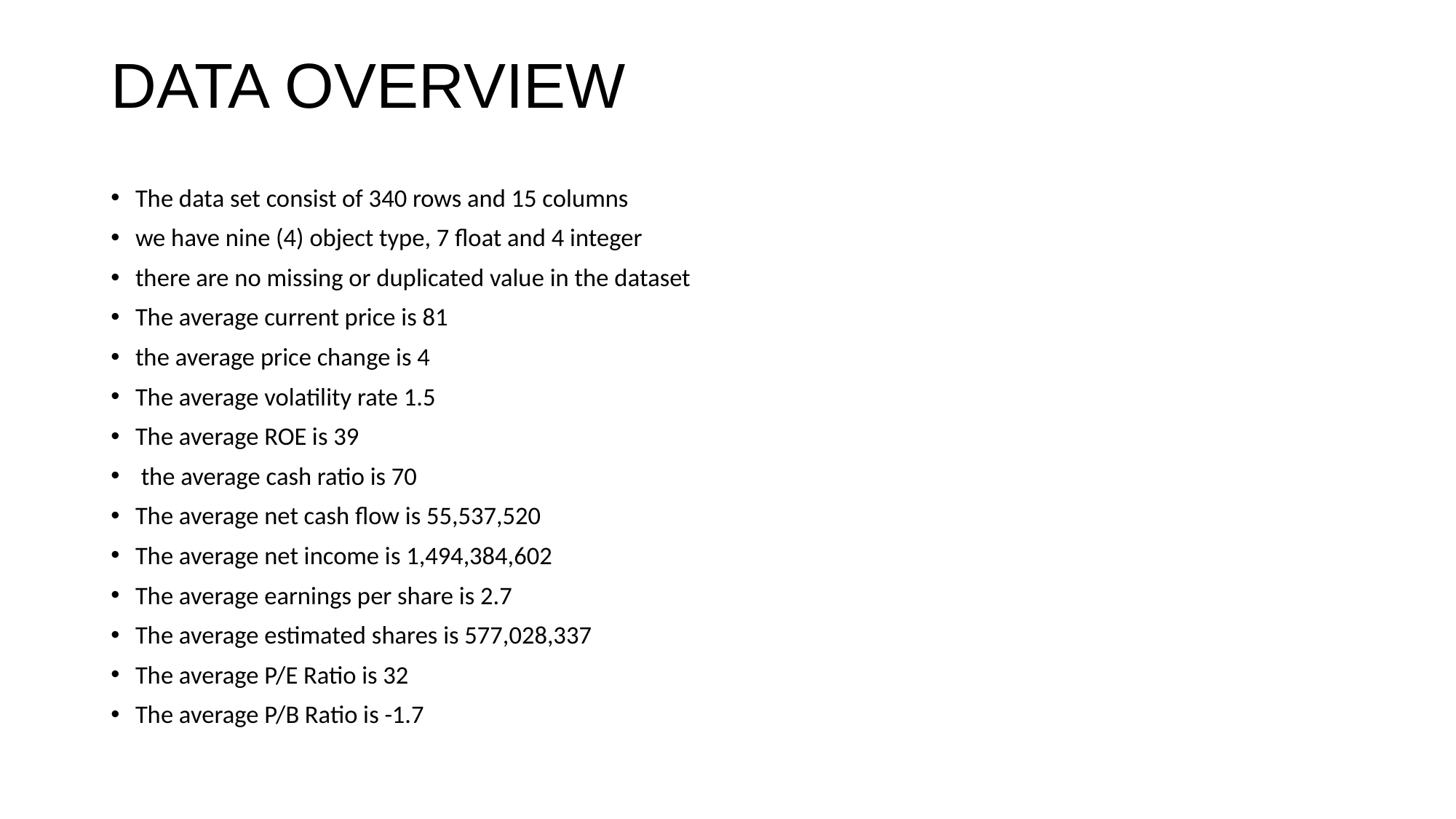

# DATA OVERVIEW
The data set consist of 340 rows and 15 columns
we have nine (4) object type, 7 float and 4 integer
there are no missing or duplicated value in the dataset
The average current price is 81
the average price change is 4
The average volatility rate 1.5
The average ROE is 39
 the average cash ratio is 70
The average net cash flow is 55,537,520
The average net income is 1,494,384,602
The average earnings per share is 2.7
The average estimated shares is 577,028,337
The average P/E Ratio is 32
The average P/B Ratio is -1.7